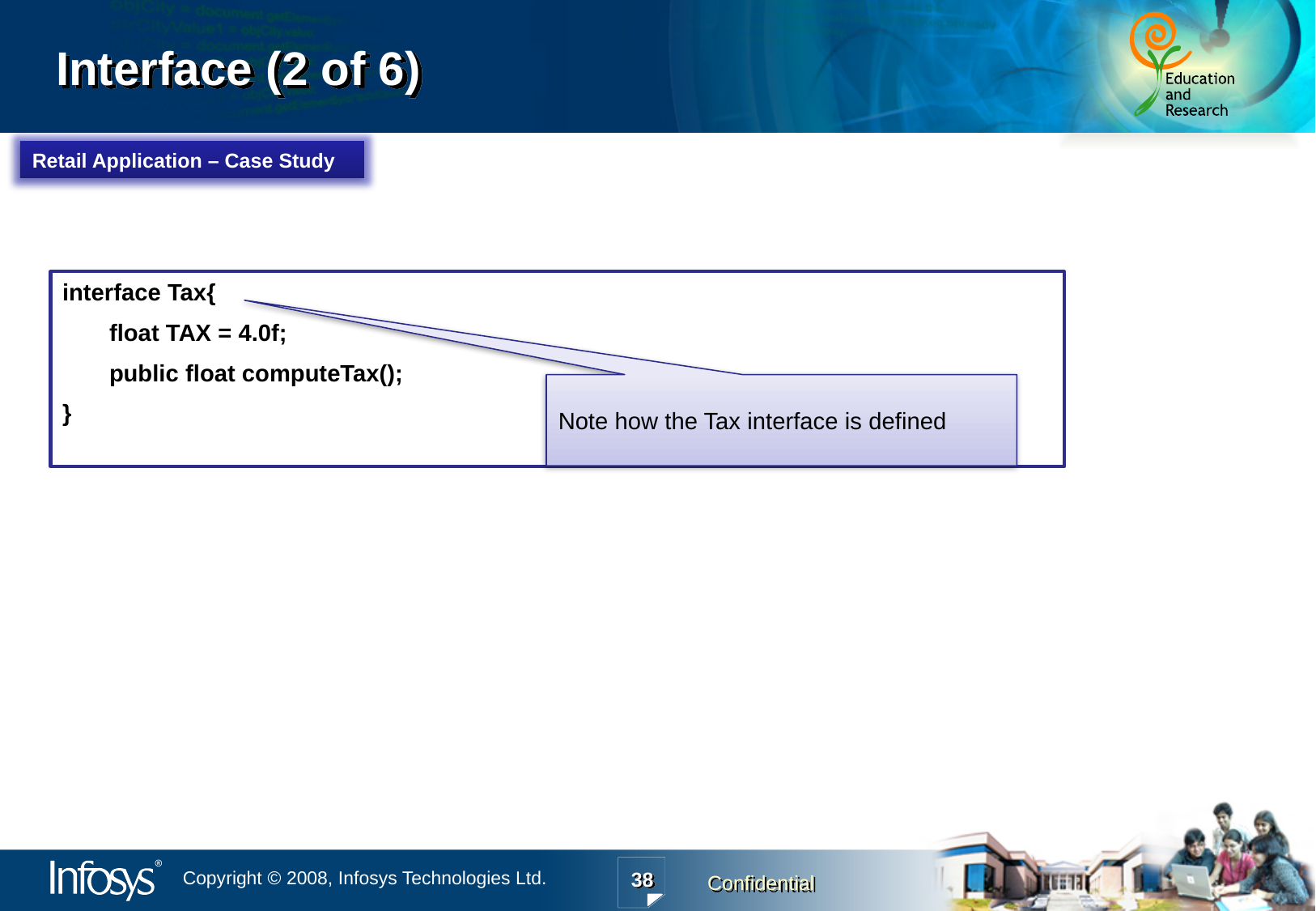

# Interface (2 of 6)
Retail Application – Case Study
interface Tax{
       float TAX = 4.0f;
       public float computeTax();
}

Note how the Tax interface is defined
38